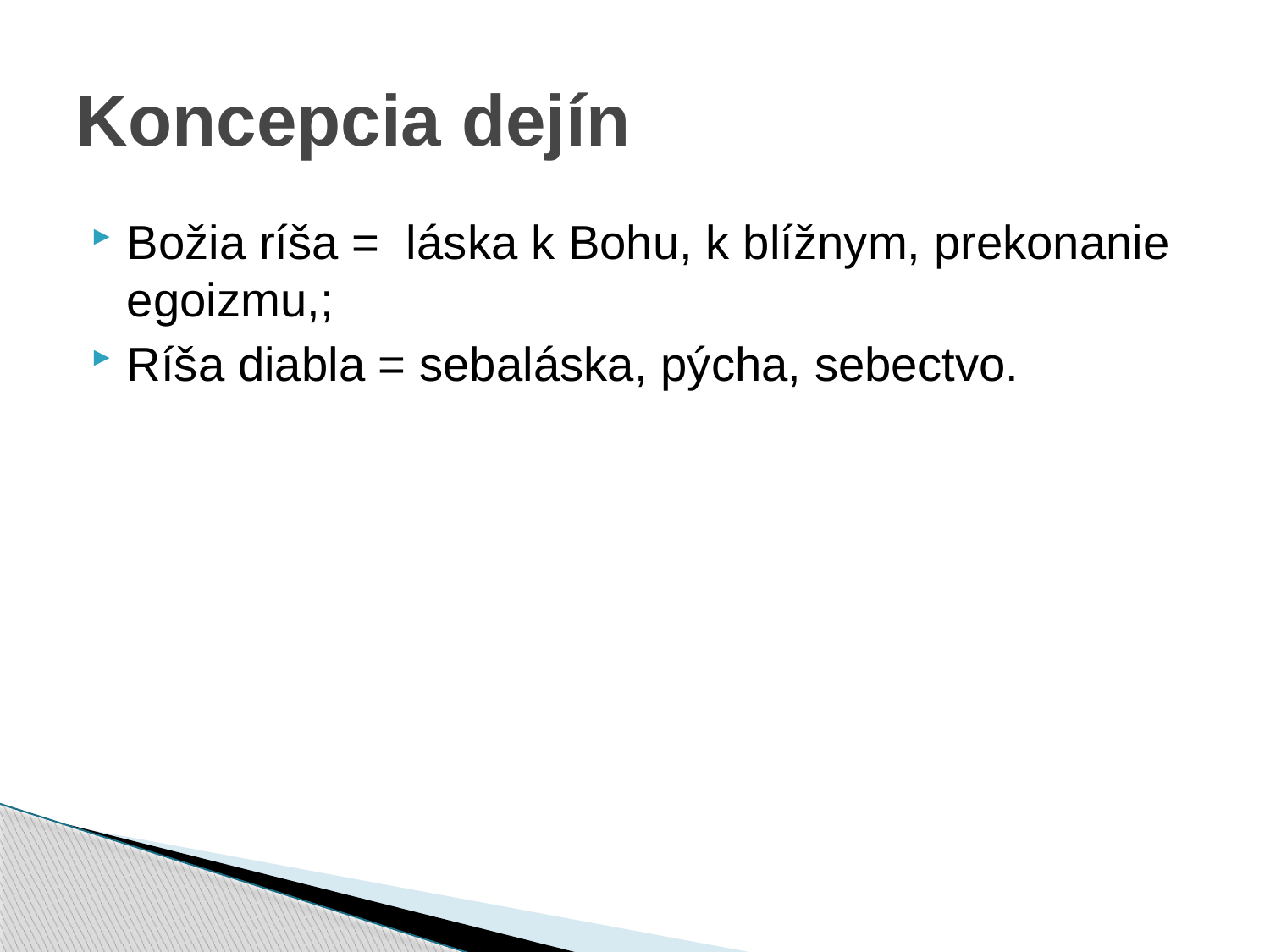

# Koncepcia dejín
Božia ríša =  láska k Bohu, k blížnym, prekonanie egoizmu,;
Ríša diabla = sebaláska, pýcha, sebectvo.